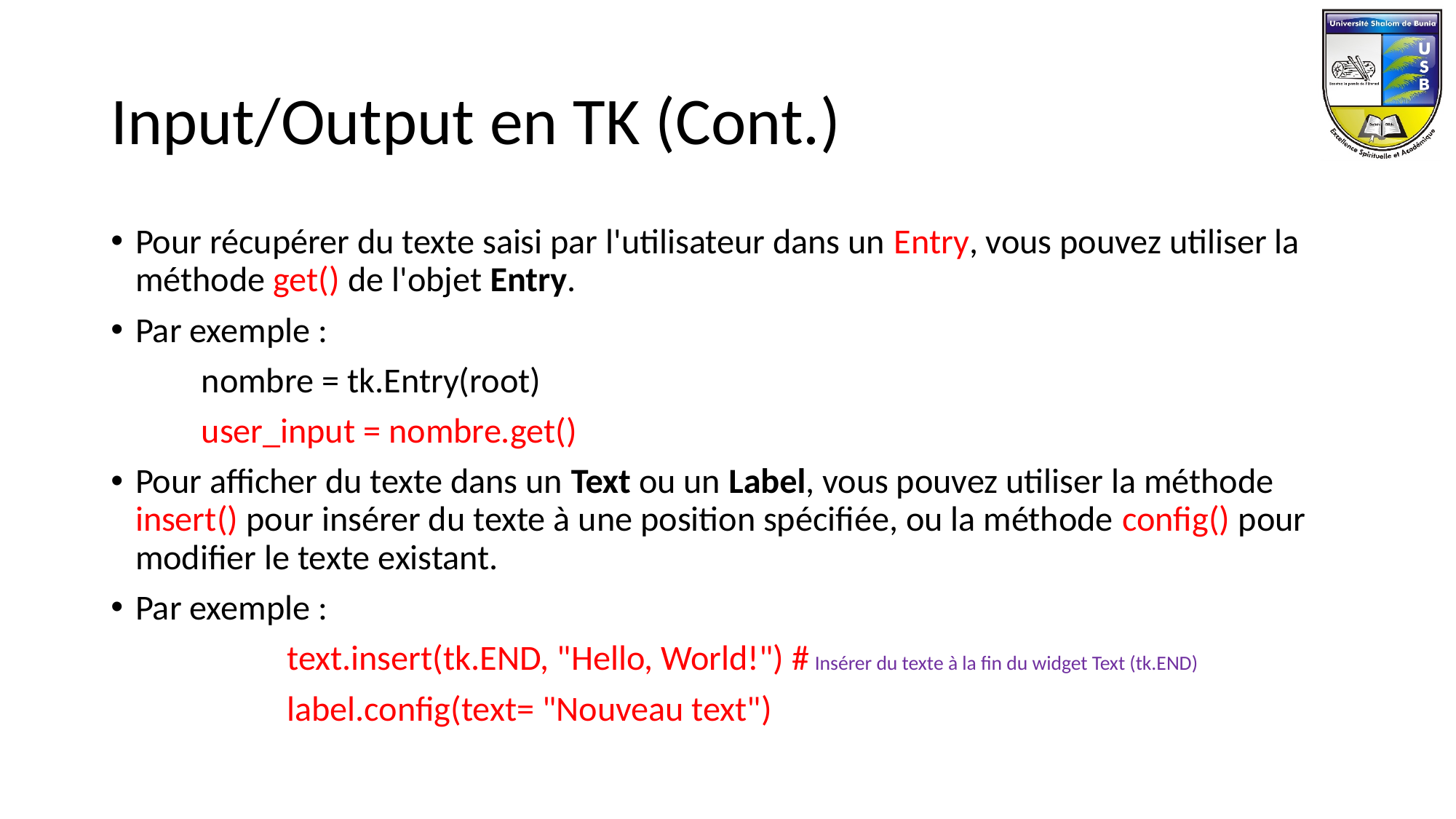

# Input/Output en TK (Cont.)
Pour récupérer du texte saisi par l'utilisateur dans un Entry, vous pouvez utiliser la méthode get() de l'objet Entry.
Par exemple :
	nombre = tk.Entry(root)
	user_input = nombre.get()
Pour afficher du texte dans un Text ou un Label, vous pouvez utiliser la méthode insert() pour insérer du texte à une position spécifiée, ou la méthode config() pour modifier le texte existant.
Par exemple :
                      text.insert(tk.END, "Hello, World!") # Insérer du texte à la fin du widget Text (tk.END)
                      label.config(text= "Nouveau text")